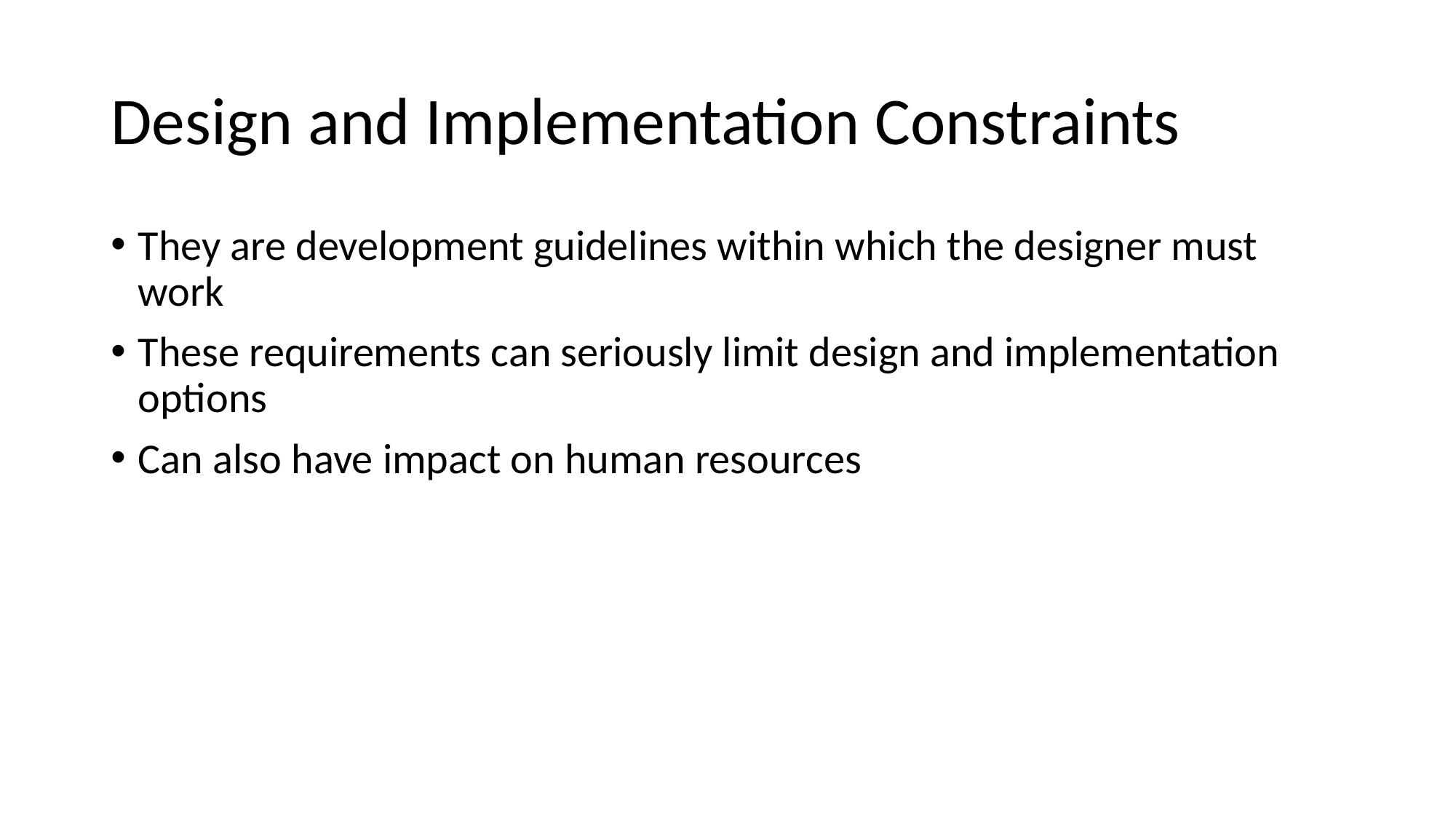

# Design and Implementation Constraints
They are development guidelines within which the designer must work
These requirements can seriously limit design and implementation options
Can also have impact on human resources